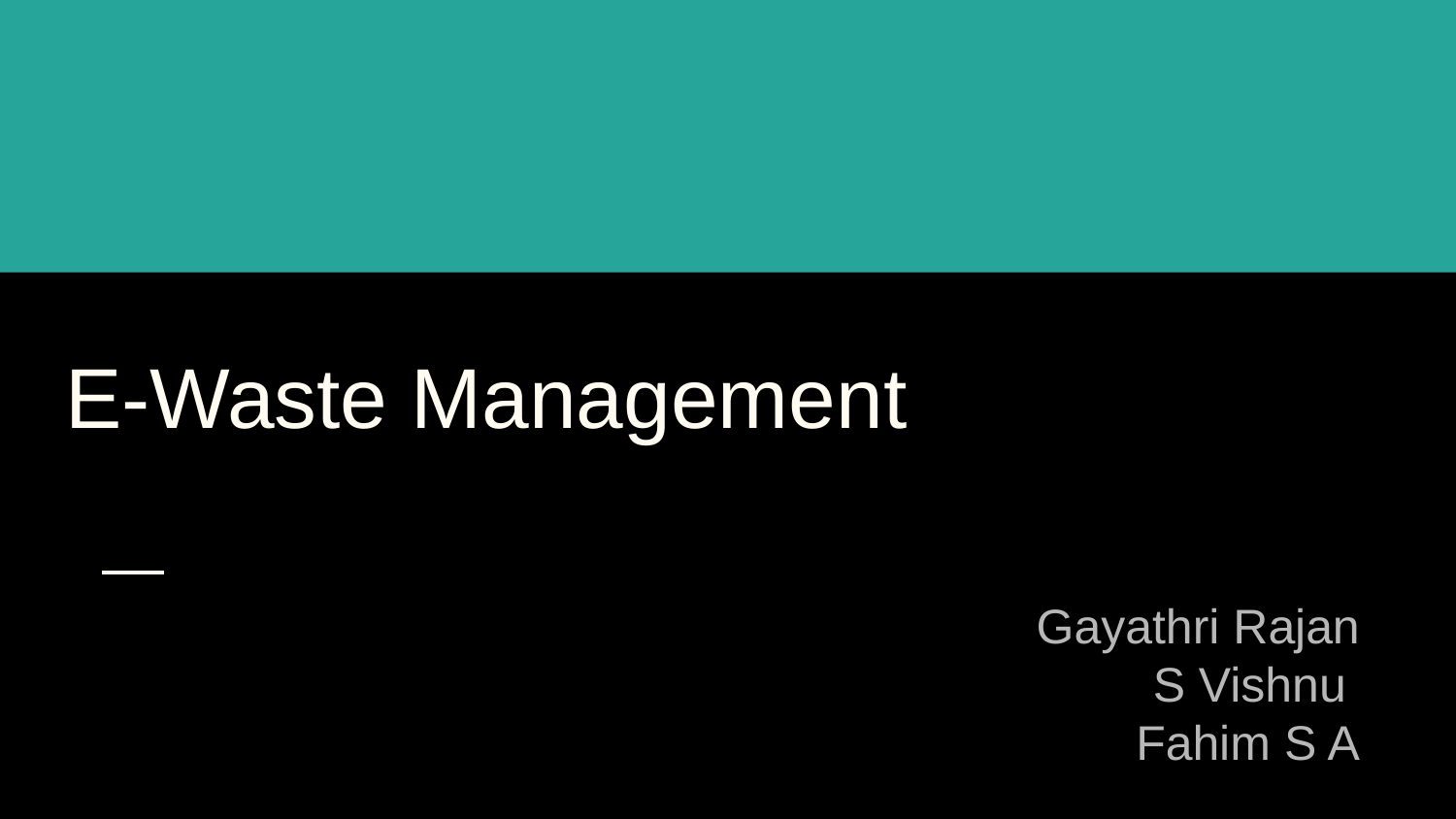

# E-Waste Management
Gayathri Rajan
S Vishnu
Fahim S A